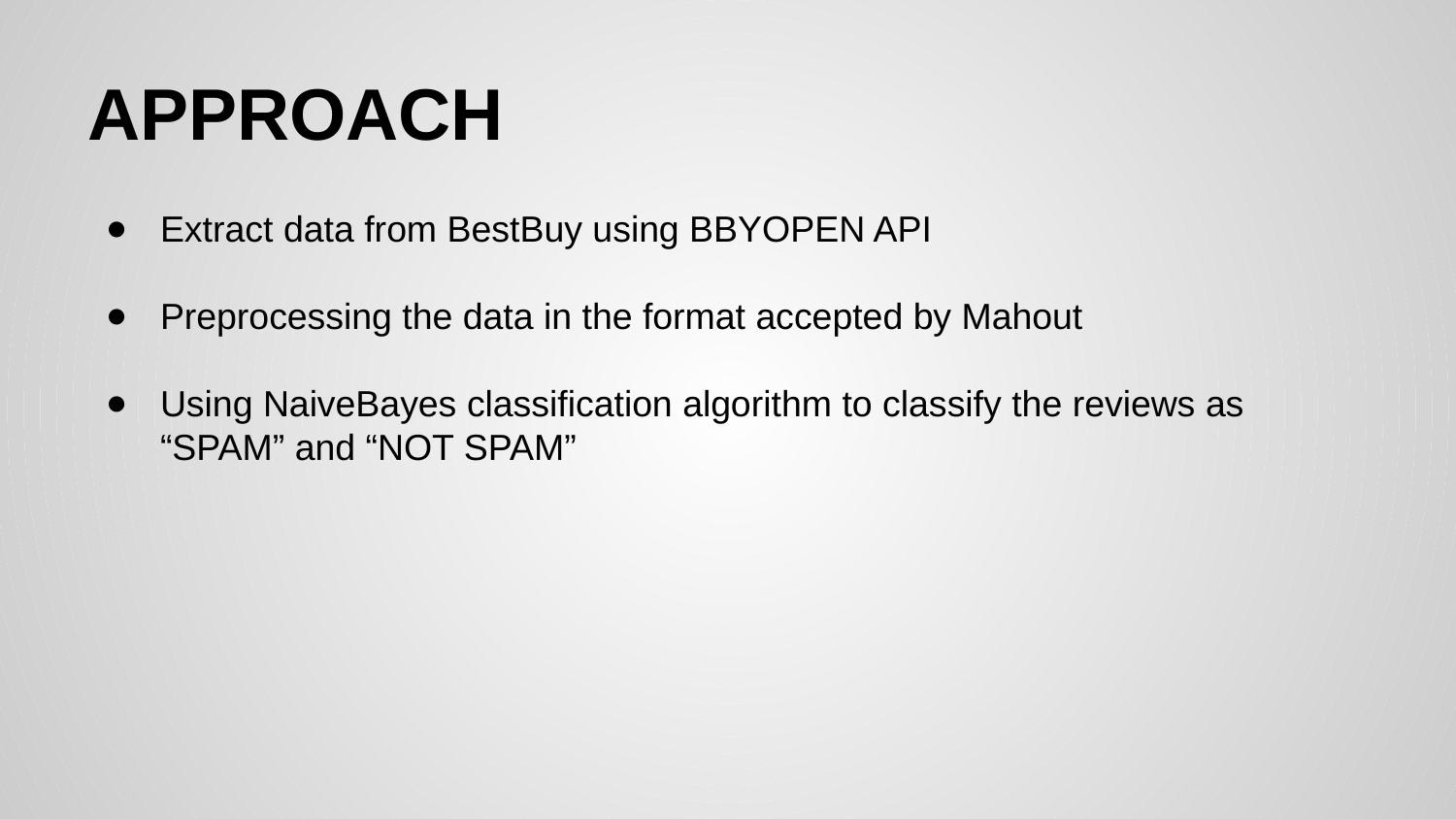

# APPROACH
Extract data from BestBuy using BBYOPEN API

Preprocessing the data in the format accepted by Mahout

Using NaiveBayes classification algorithm to classify the reviews as “SPAM” and “NOT SPAM”